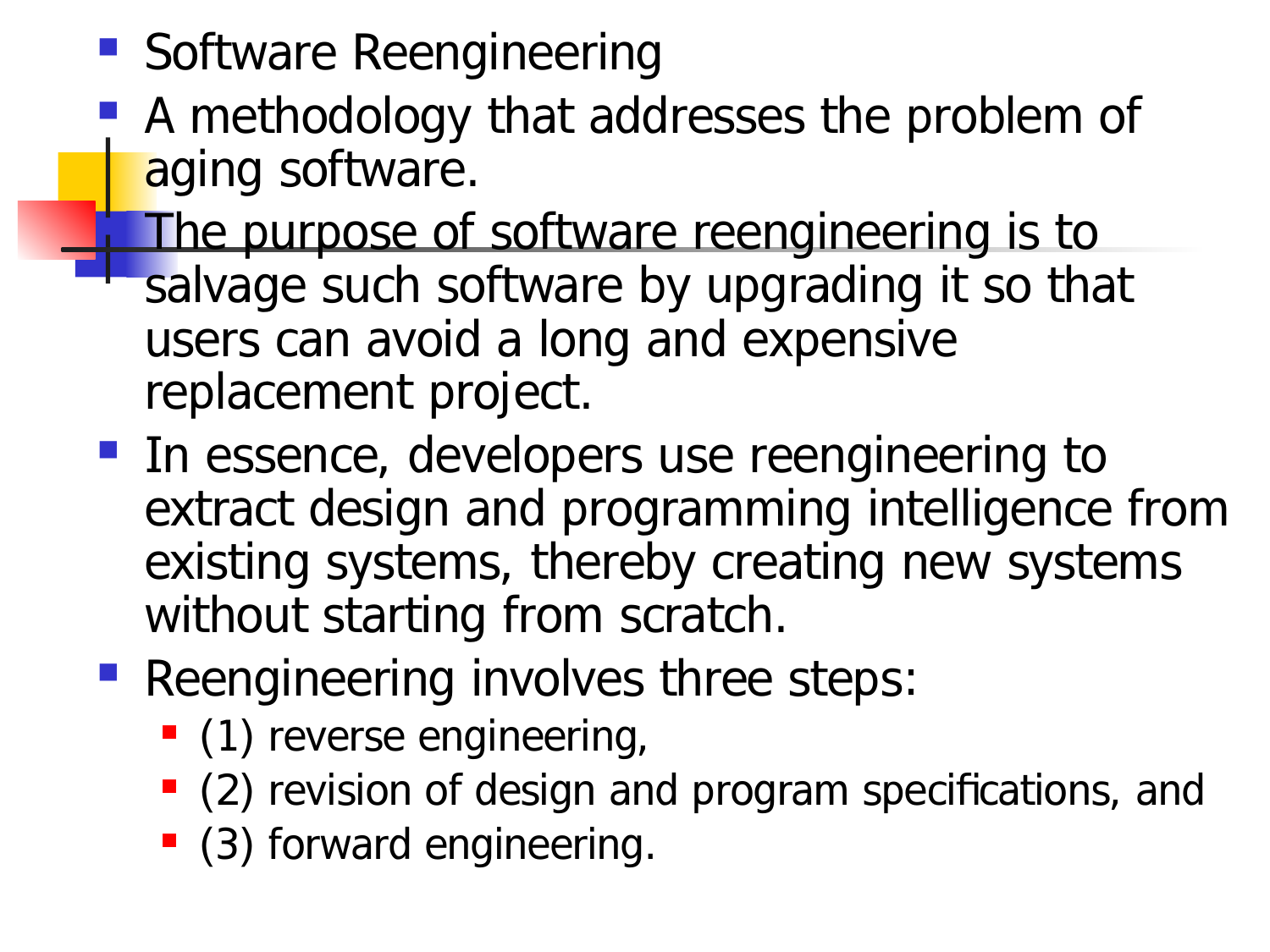

#
Software Reengineering
A methodology that addresses the problem of aging software.
The purpose of software reengineering is to salvage such software by upgrading it so that users can avoid a long and expensive replacement project.
In essence, developers use reengineering to extract design and programming intelligence from existing systems, thereby creating new systems without starting from scratch.
Reengineering involves three steps:
(1) reverse engineering,
(2) revision of design and program specifications, and
(3) forward engineering.